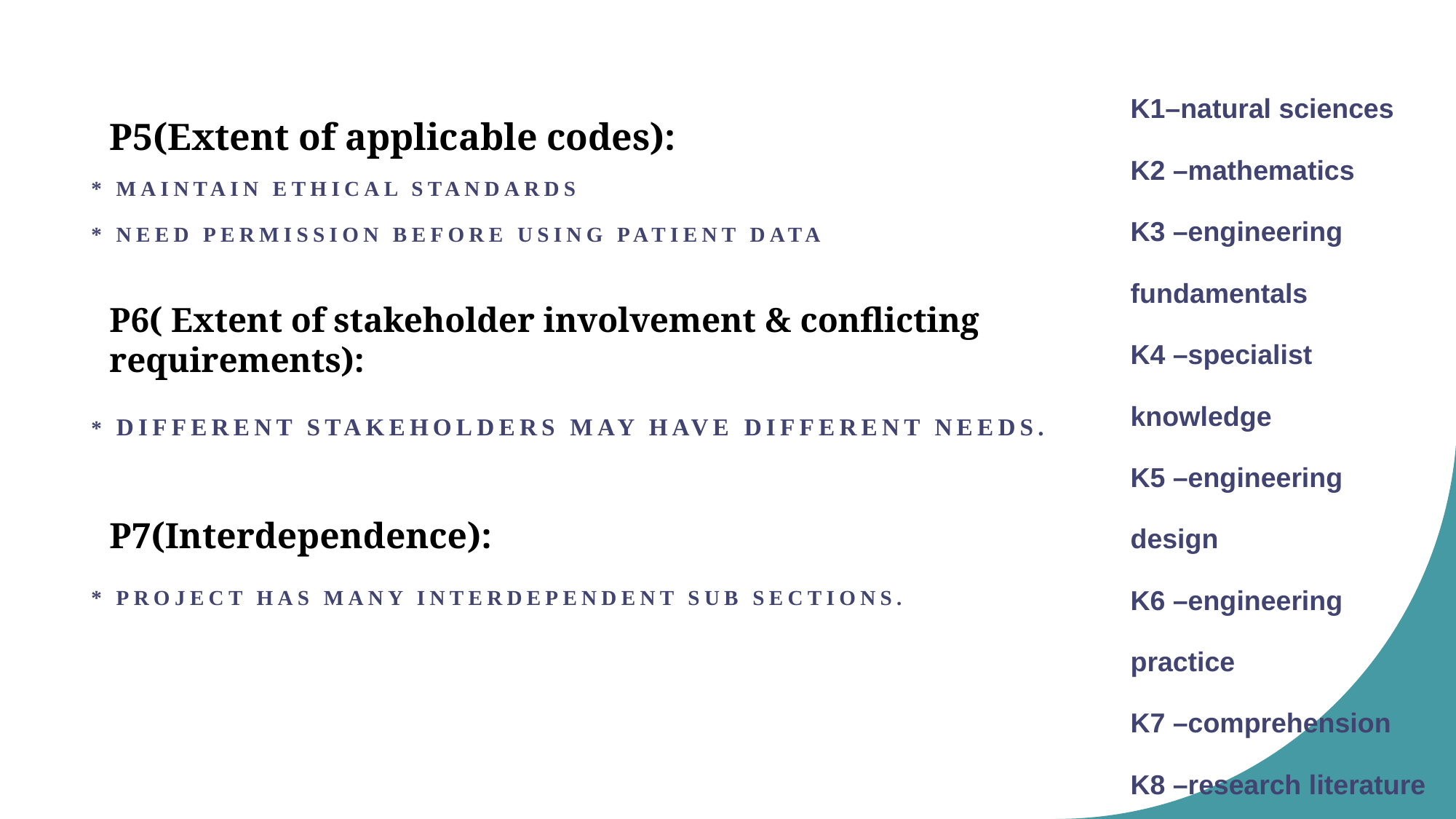

K1–natural sciences
K2 –mathematics
K3 –engineering fundamentals
K4 –specialist knowledge
K5 –engineering design
K6 –engineering practice
K7 –comprehension
K8 –research literature

P5(Extent of applicable codes):
* Maintain ethical standards
* Need permission before using patient data

P6( Extent of stakeholder involvement & conflicting requirements):
* Different stakeholders may have different needs.
# P7(Interdependence):
* project has many interdependent sub sections.